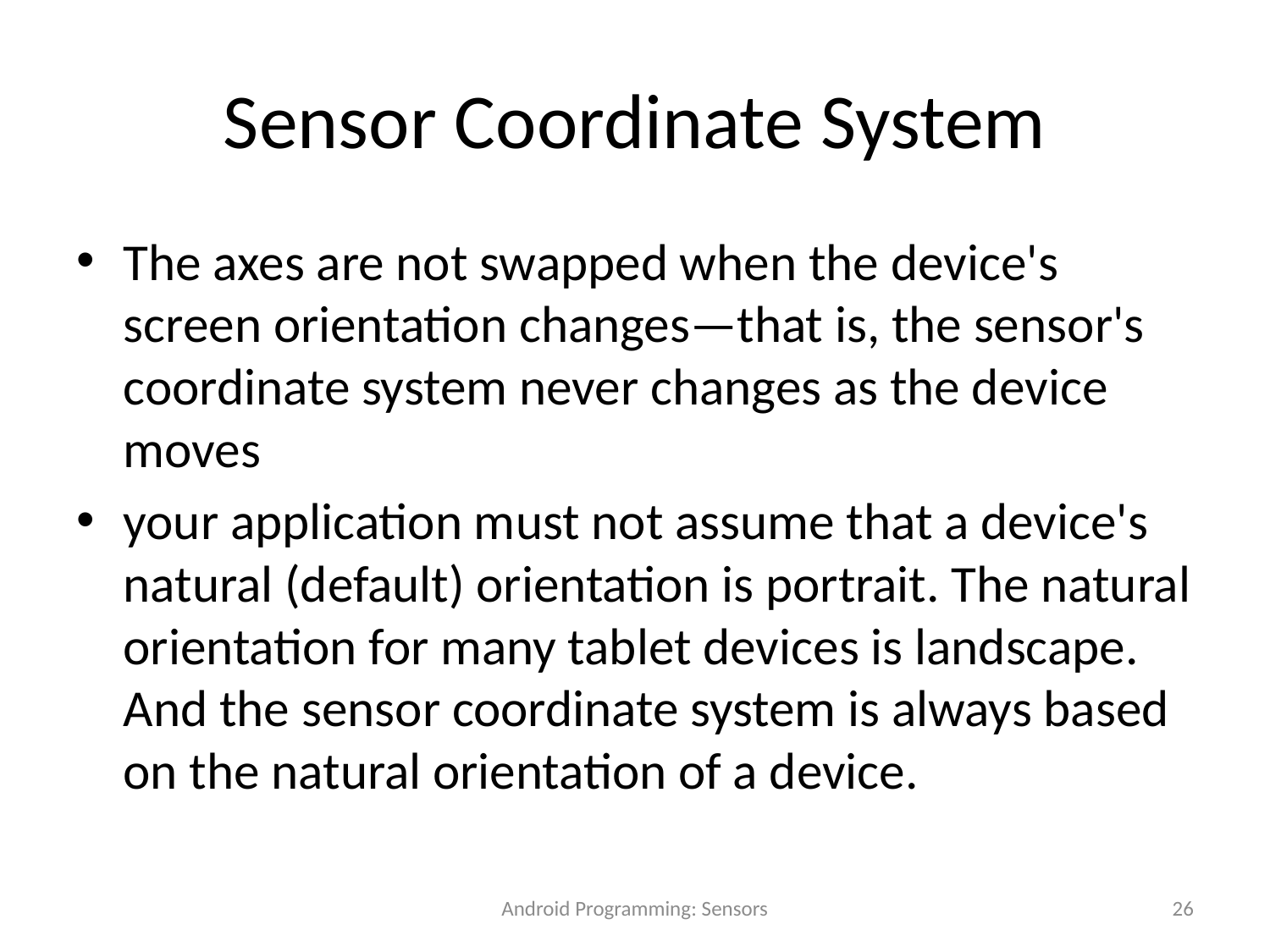

# Sensor Coordinate System
The axes are not swapped when the device's screen orientation changes—that is, the sensor's coordinate system never changes as the device moves
your application must not assume that a device's natural (default) orientation is portrait. The natural orientation for many tablet devices is landscape. And the sensor coordinate system is always based on the natural orientation of a device.
Android Programming: Sensors
26